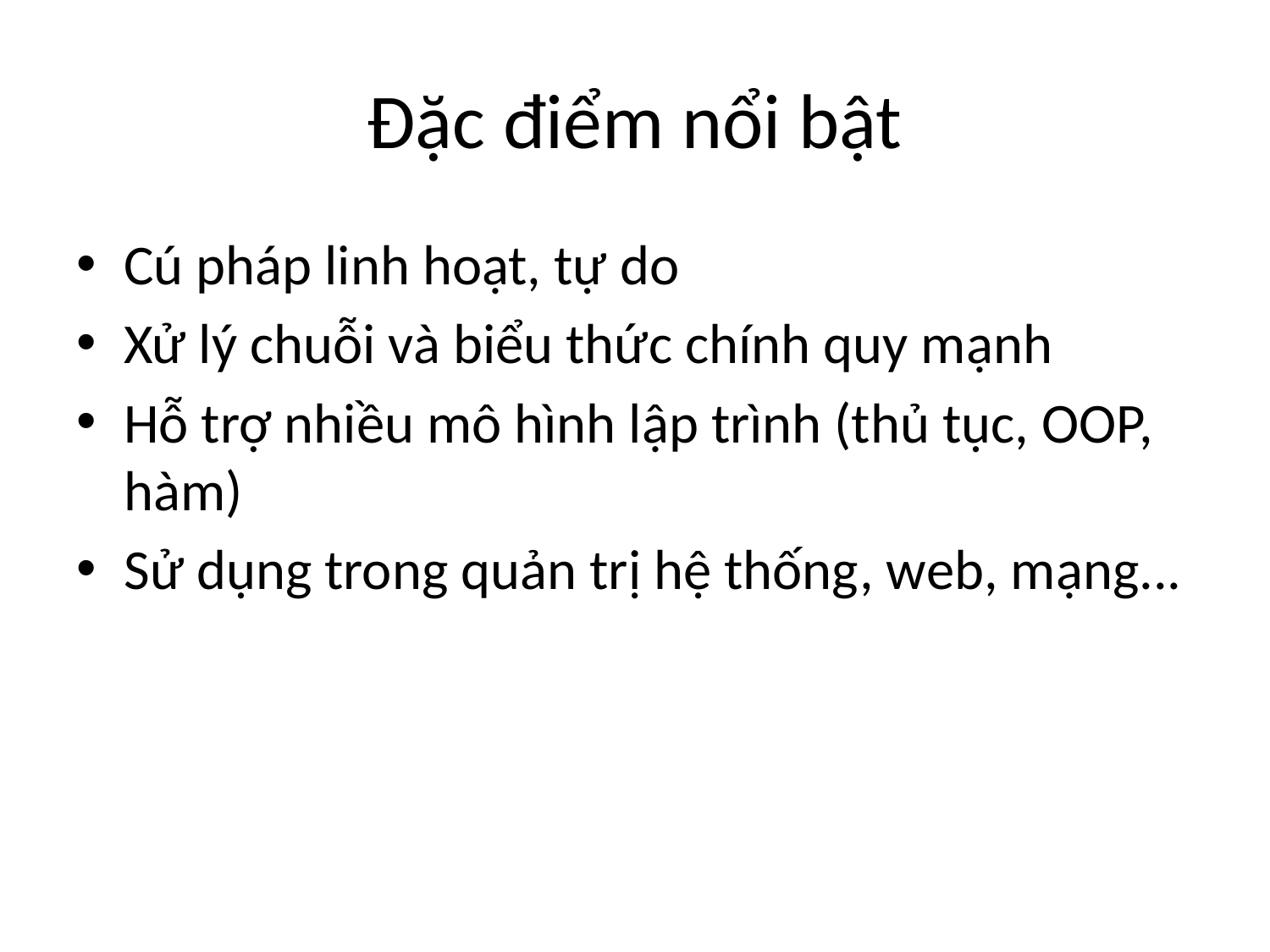

# Đặc điểm nổi bật
Cú pháp linh hoạt, tự do
Xử lý chuỗi và biểu thức chính quy mạnh
Hỗ trợ nhiều mô hình lập trình (thủ tục, OOP, hàm)
Sử dụng trong quản trị hệ thống, web, mạng...